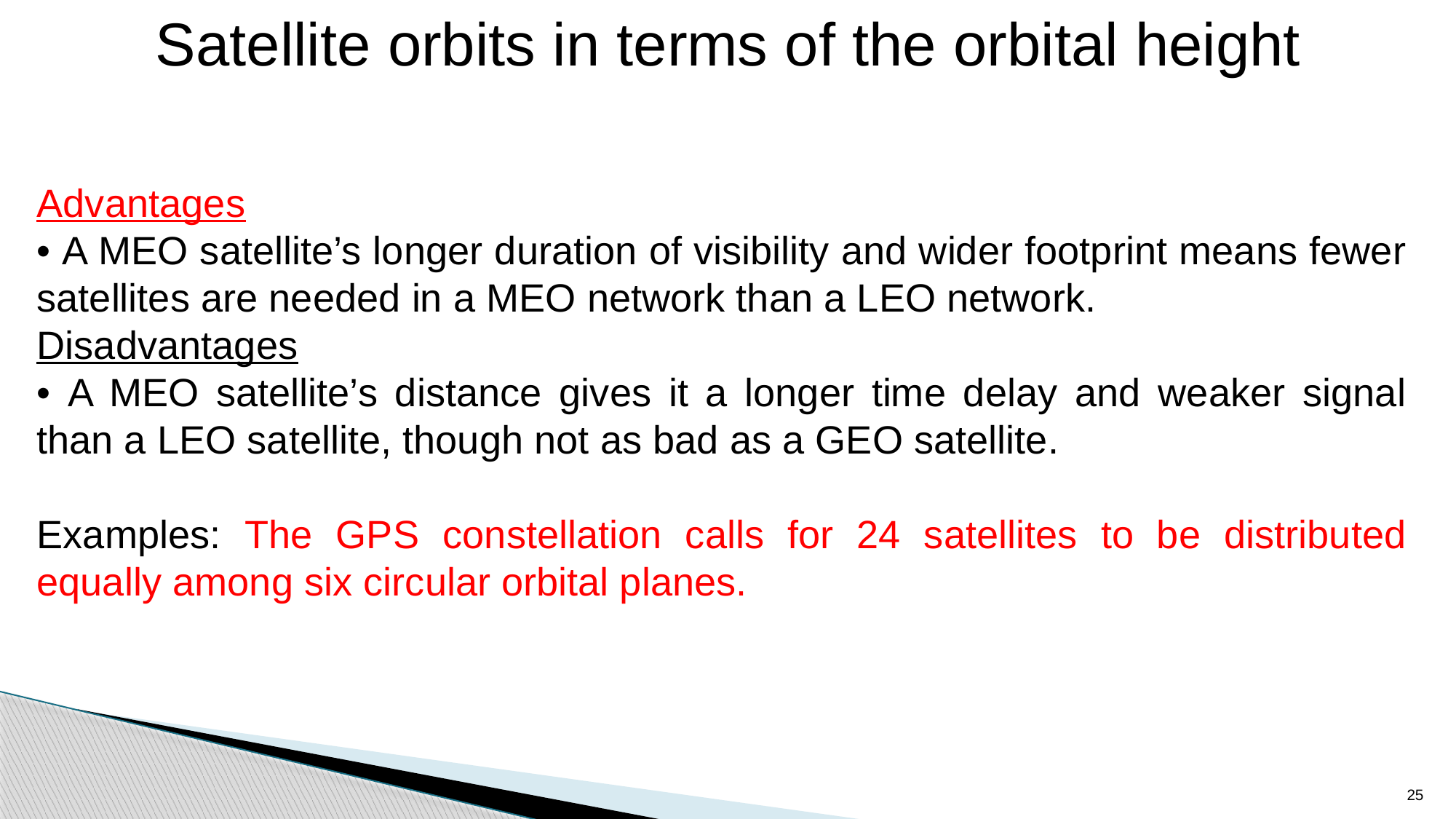

Satellite orbits in terms of the orbital height
Advantages
• A MEO satellite’s longer duration of visibility and wider footprint means fewer satellites are needed in a MEO network than a LEO network.
Disadvantages
• A MEO satellite’s distance gives it a longer time delay and weaker signal than a LEO satellite, though not as bad as a GEO satellite.

Examples: The GPS constellation calls for 24 satellites to be distributed equally among six circular orbital planes.
25